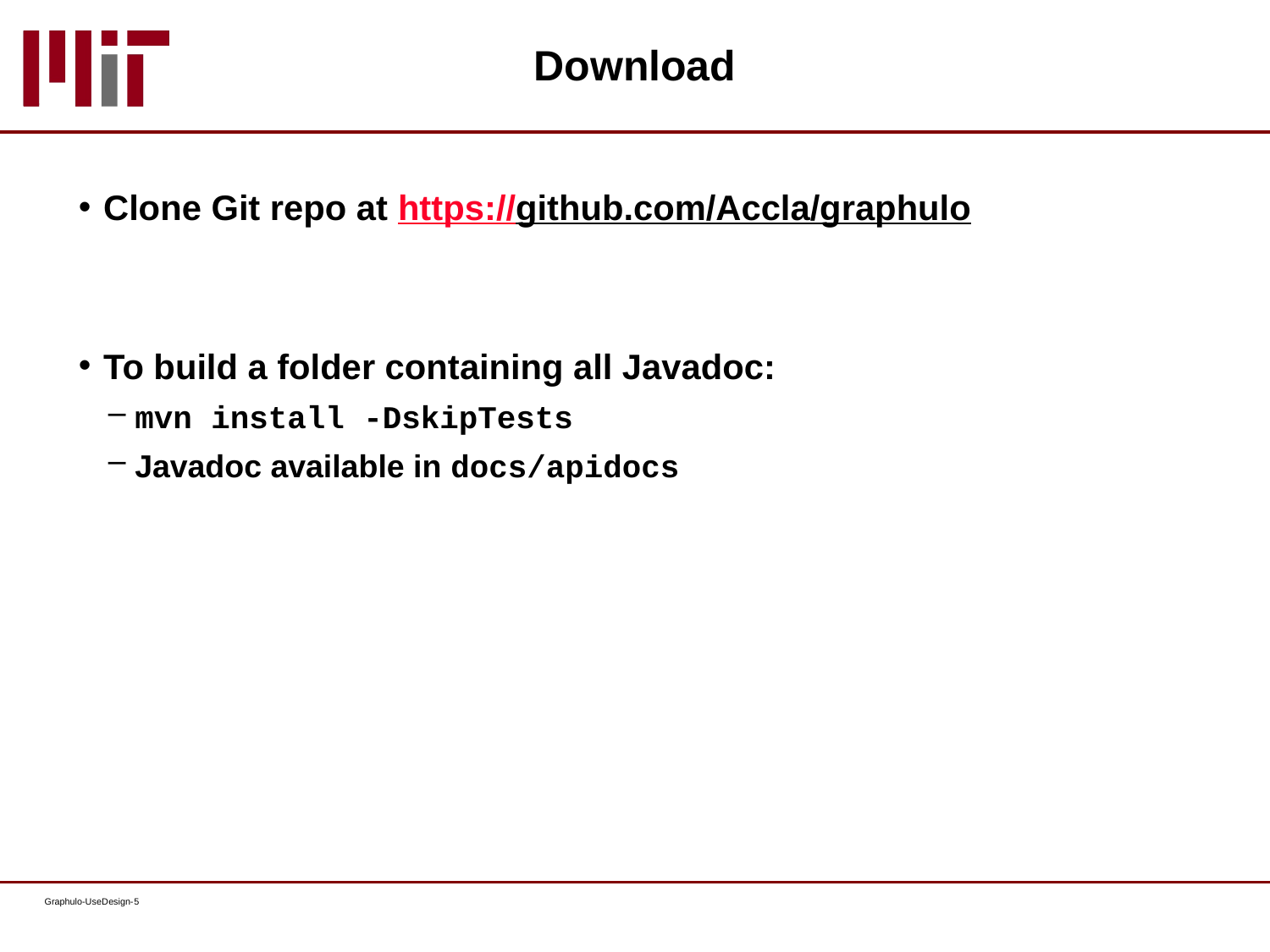

# Download
Clone Git repo at https://github.com/Accla/graphulo

To build a folder containing all Javadoc:
mvn install -DskipTests
Javadoc available in docs/apidocs